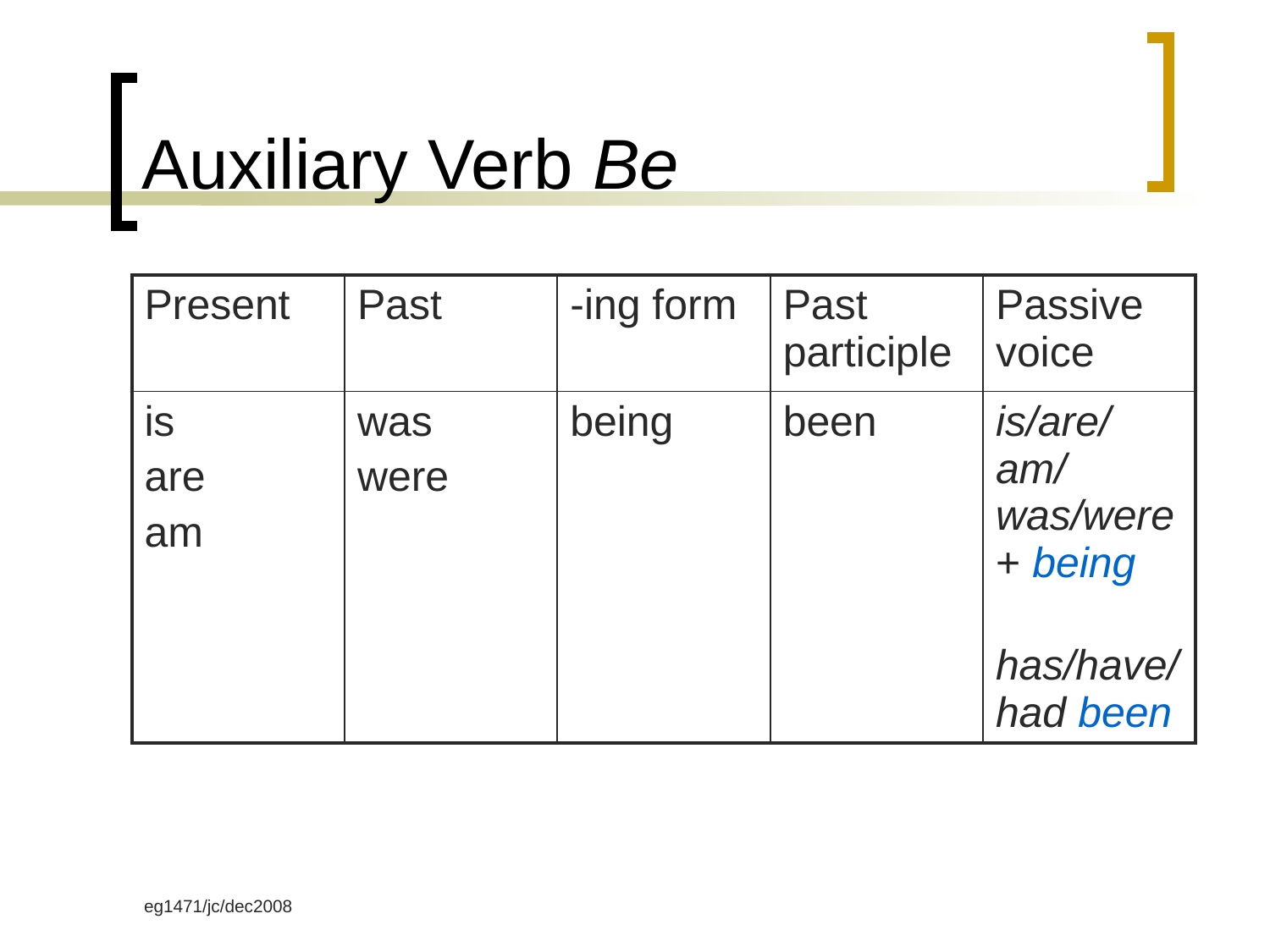

# Auxiliary Verb Be
| Present | Past | -ing form | Past participle | Passive voice |
| --- | --- | --- | --- | --- |
| is are am | was were | being | been | is/are/am/was/were + being has/have/ had been |
eg1471/jc/dec2008